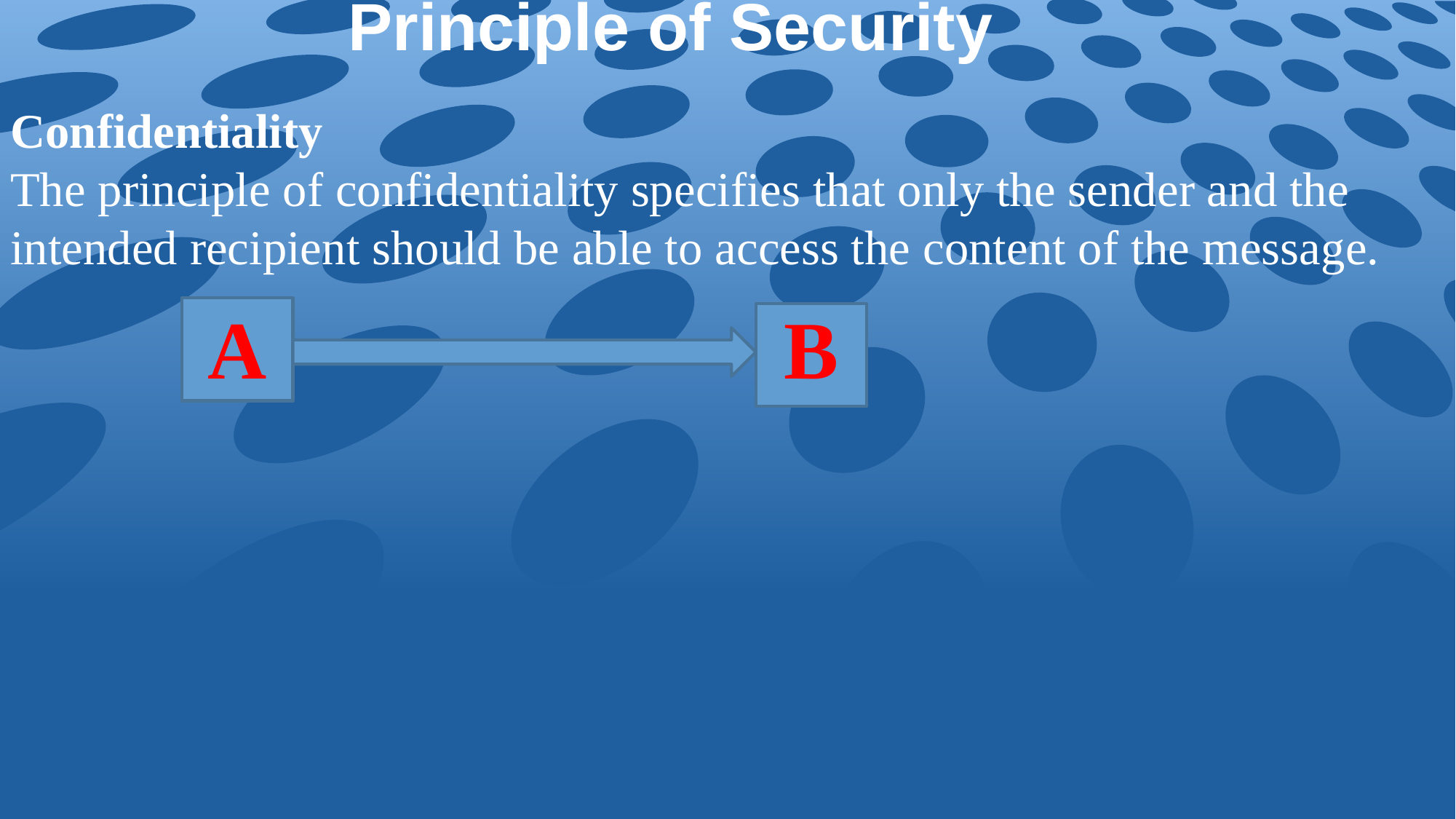

Principle of Security
# Confidentiality
The principle of confidentiality specifies that only the sender and the intended recipient should be able to access the content of the message.
A
B